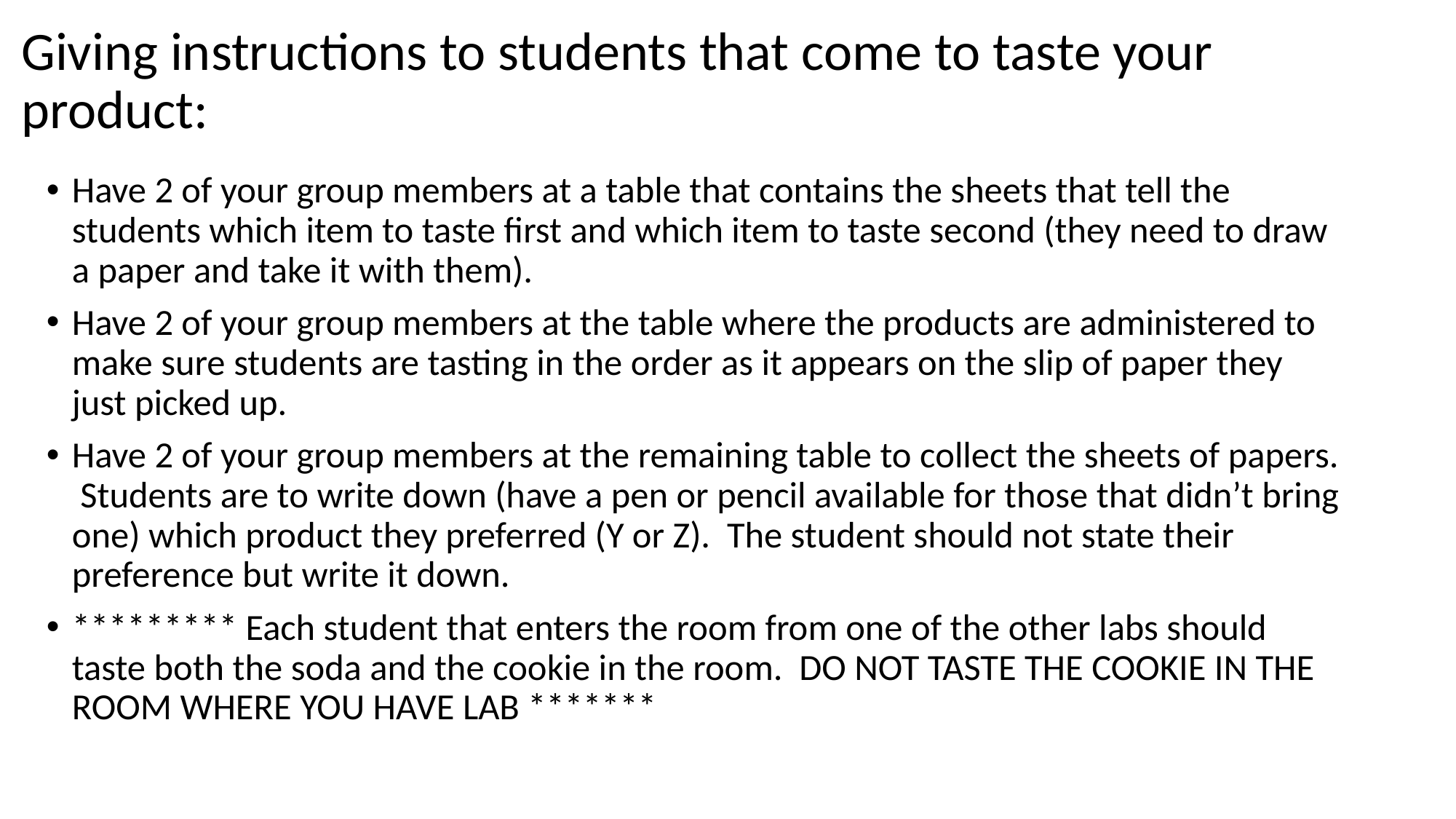

# Giving instructions to students that come to taste your product:
Have 2 of your group members at a table that contains the sheets that tell the students which item to taste first and which item to taste second (they need to draw a paper and take it with them).
Have 2 of your group members at the table where the products are administered to make sure students are tasting in the order as it appears on the slip of paper they just picked up.
Have 2 of your group members at the remaining table to collect the sheets of papers.  Students are to write down (have a pen or pencil available for those that didn’t bring one) which product they preferred (Y or Z).  The student should not state their preference but write it down.
********* Each student that enters the room from one of the other labs should taste both the soda and the cookie in the room.  DO NOT TASTE THE COOKIE IN THE ROOM WHERE YOU HAVE LAB *******